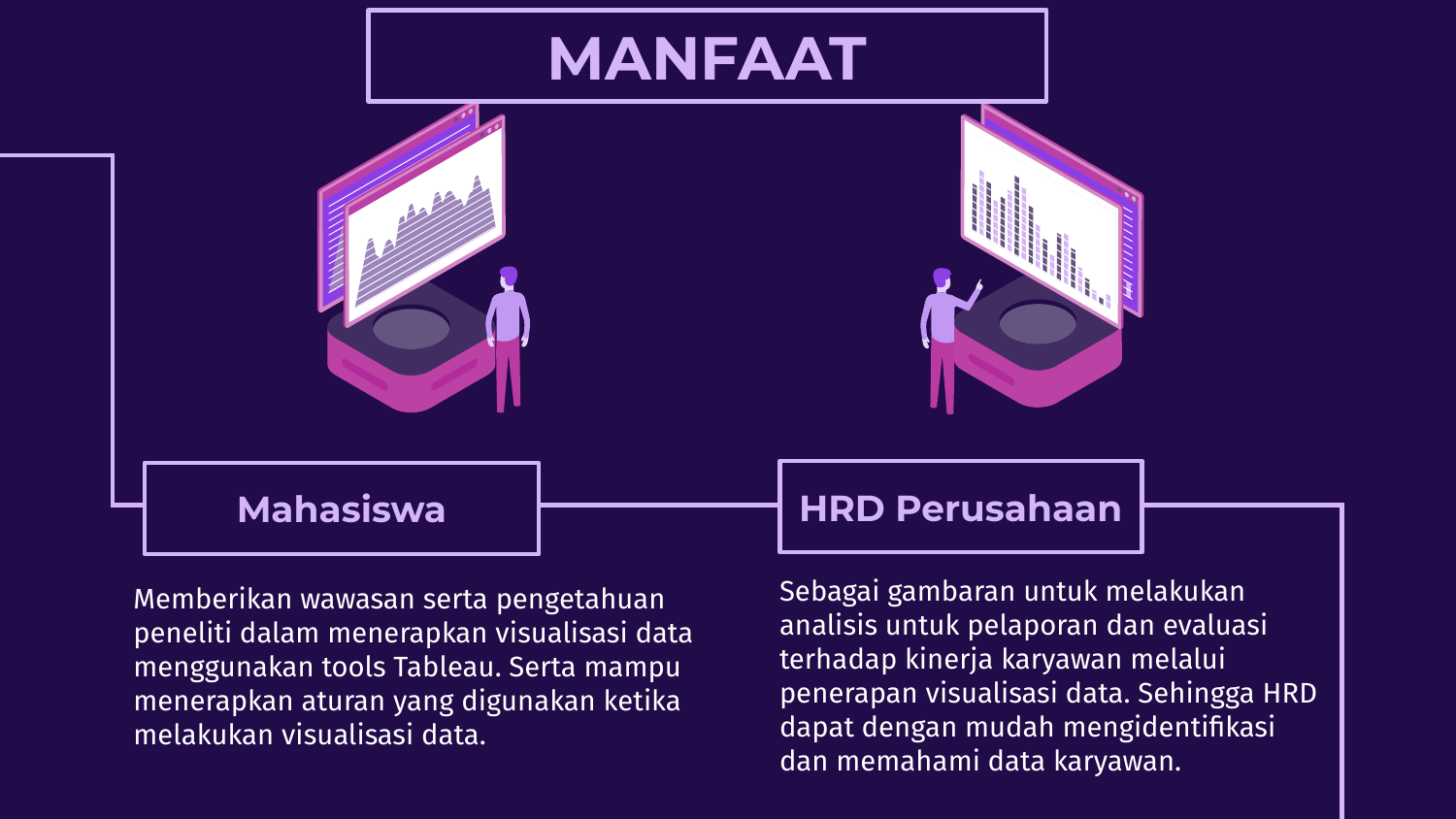

MANFAAT

HRD Perusahaan
# Mahasiswa
Sebagai gambaran untuk melakukan analisis untuk pelaporan dan evaluasi terhadap kinerja karyawan melalui penerapan visualisasi data. Sehingga HRD dapat dengan mudah mengidentifikasi dan memahami data karyawan.
Memberikan wawasan serta pengetahuan peneliti dalam menerapkan visualisasi data menggunakan tools Tableau. Serta mampu menerapkan aturan yang digunakan ketika melakukan visualisasi data.